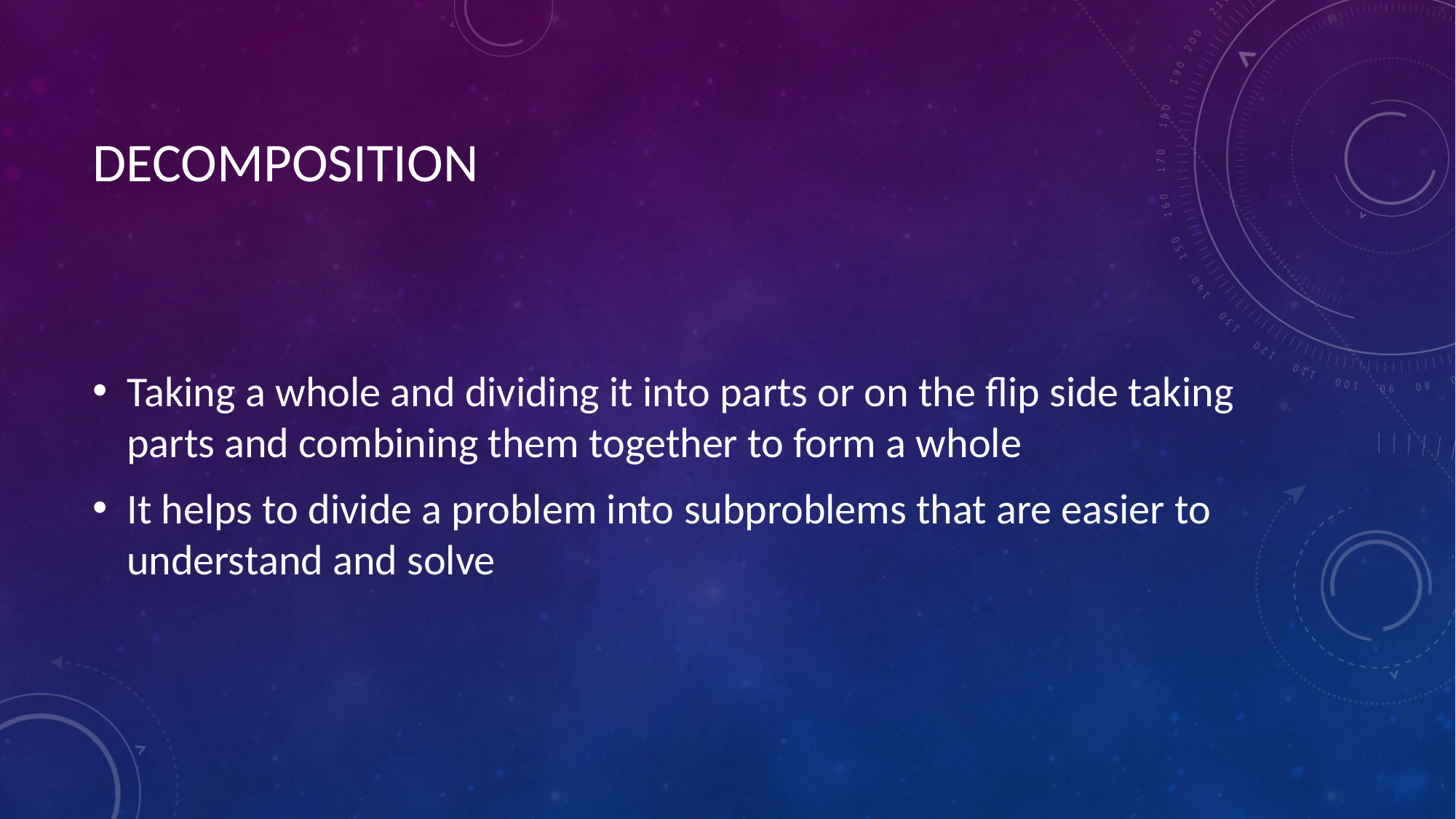

# Decomposition
Taking a whole and dividing it into parts or on the flip side taking parts and combining them together to form a whole
It helps to divide a problem into subproblems that are easier to understand and solve